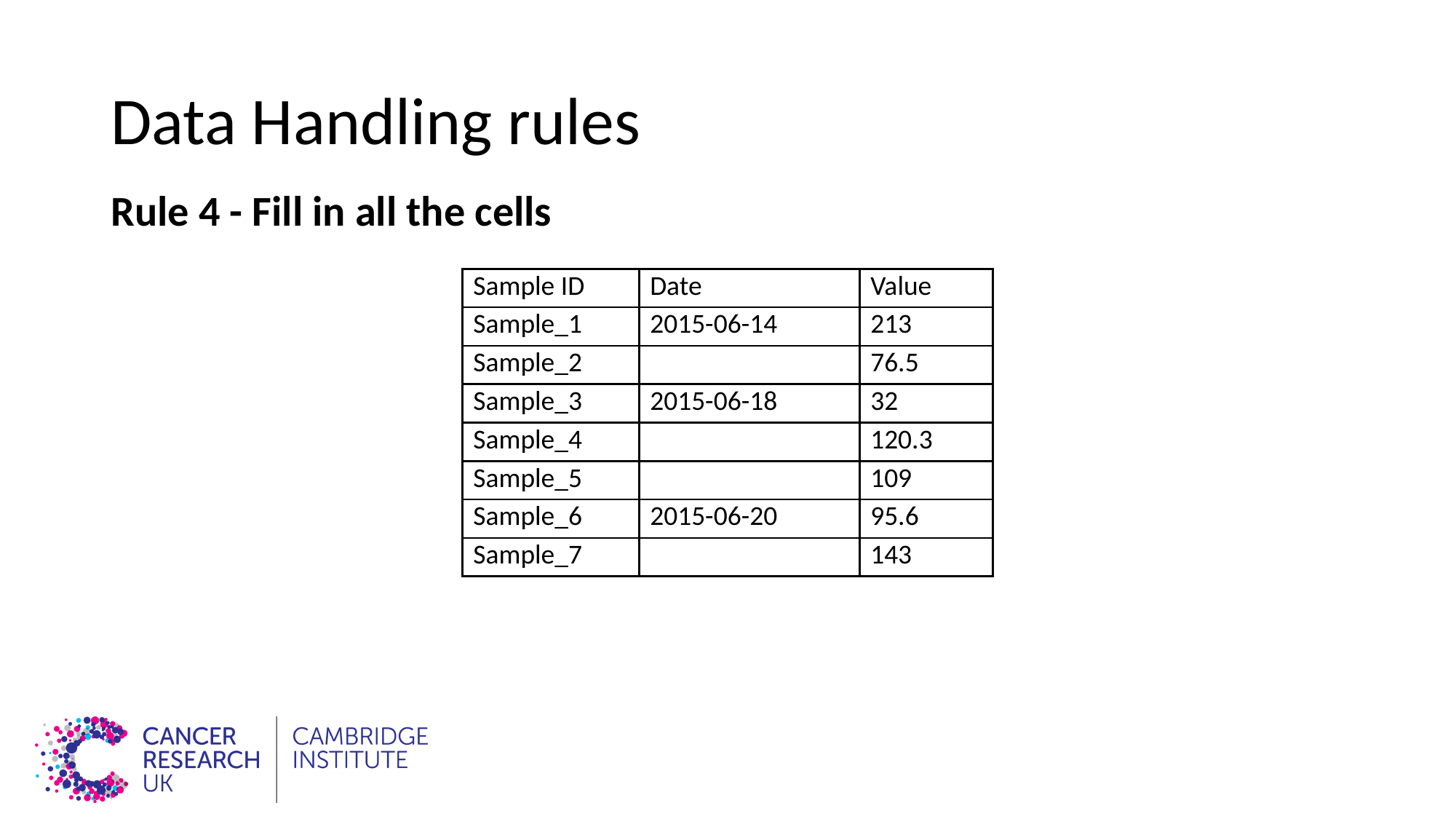

# Data Handling rules
Rule 4 - Fill in all the cells

| Sample ID | Date | Value |
| --- | --- | --- |
| Sample\_1 | 2015-06-14 | 213 |
| Sample\_2 |  | 76.5 |
| Sample\_3 | 2015-06-18 | 32 |
| Sample\_4 |  | 120.3 |
| Sample\_5 |  | 109 |
| Sample\_6 | 2015-06-20 | 95.6 |
| Sample\_7 |  | 143 |